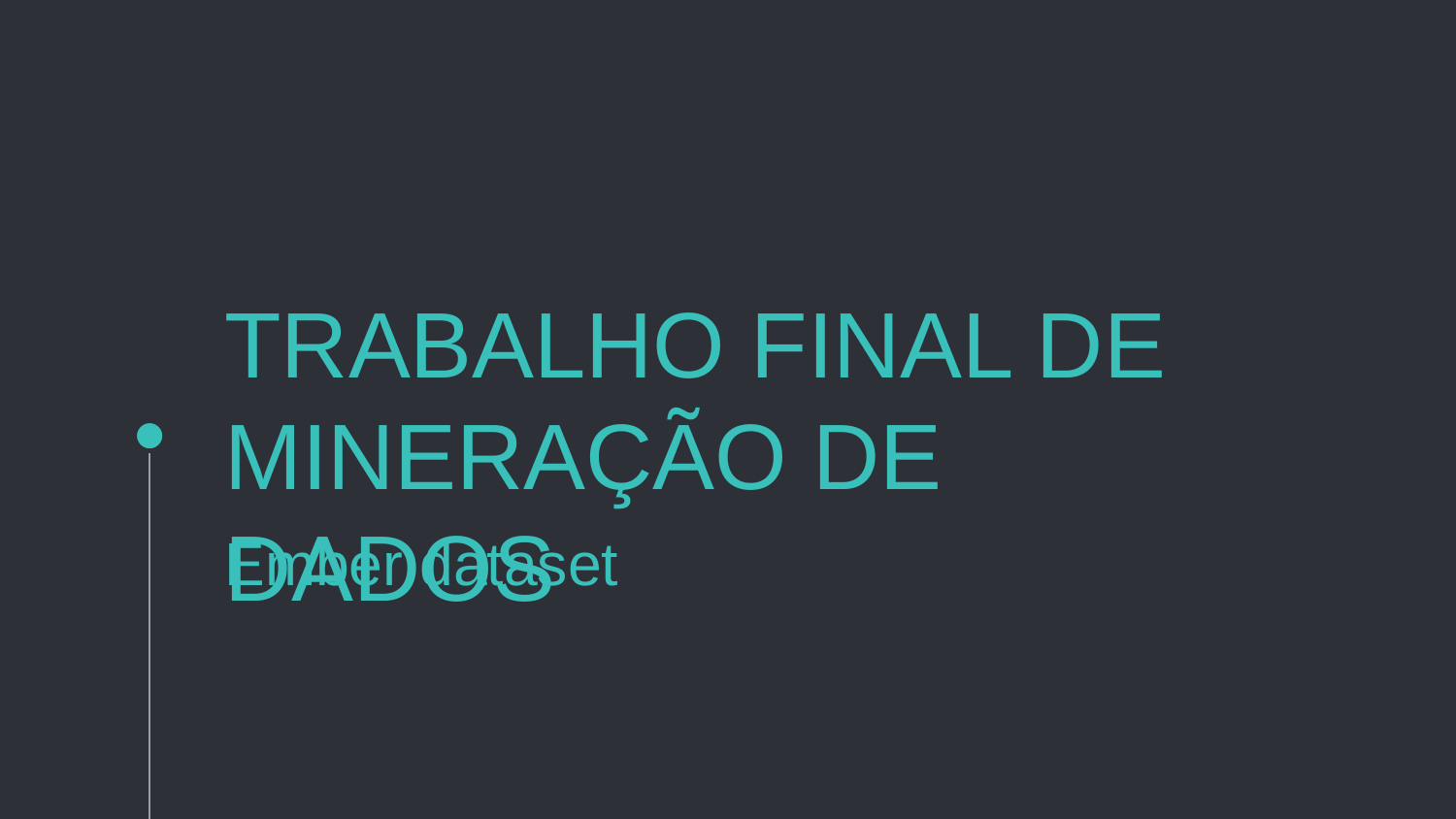

# TRABALHO FINAL DE MINERAÇÃO DE DADOS
Ember dataset